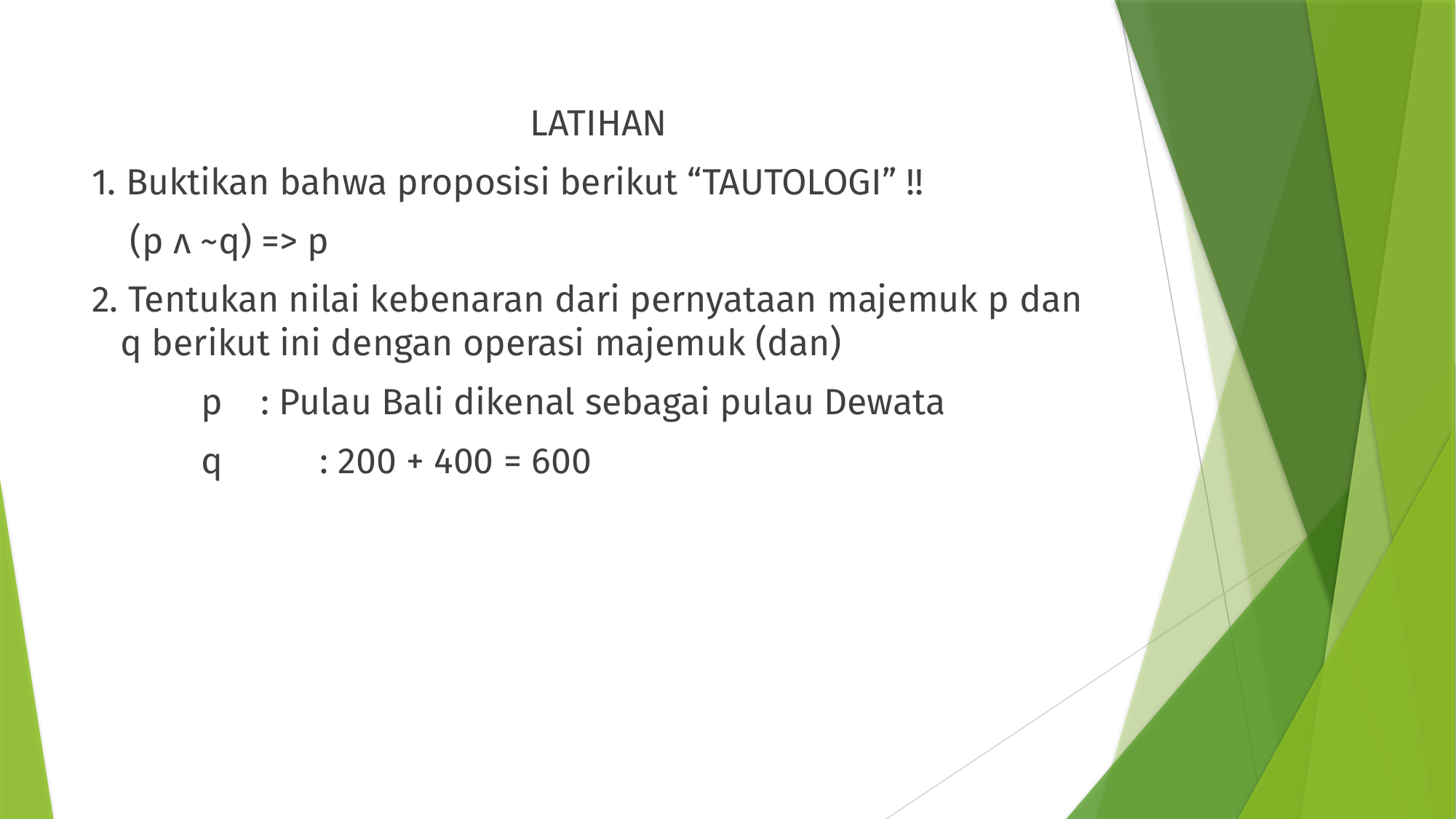

LATIHAN
1. Buktikan bahwa proposisi berikut “TAUTOLOGI” !!
    (p ʌ ~q) => p
2. Tentukan nilai kebenaran dari pernyataan majemuk p dan     q berikut ini dengan operasi majemuk (dan)
	p    : Pulau Bali dikenal sebagai pulau Dewata
	q	 : 200 + 400 = 600